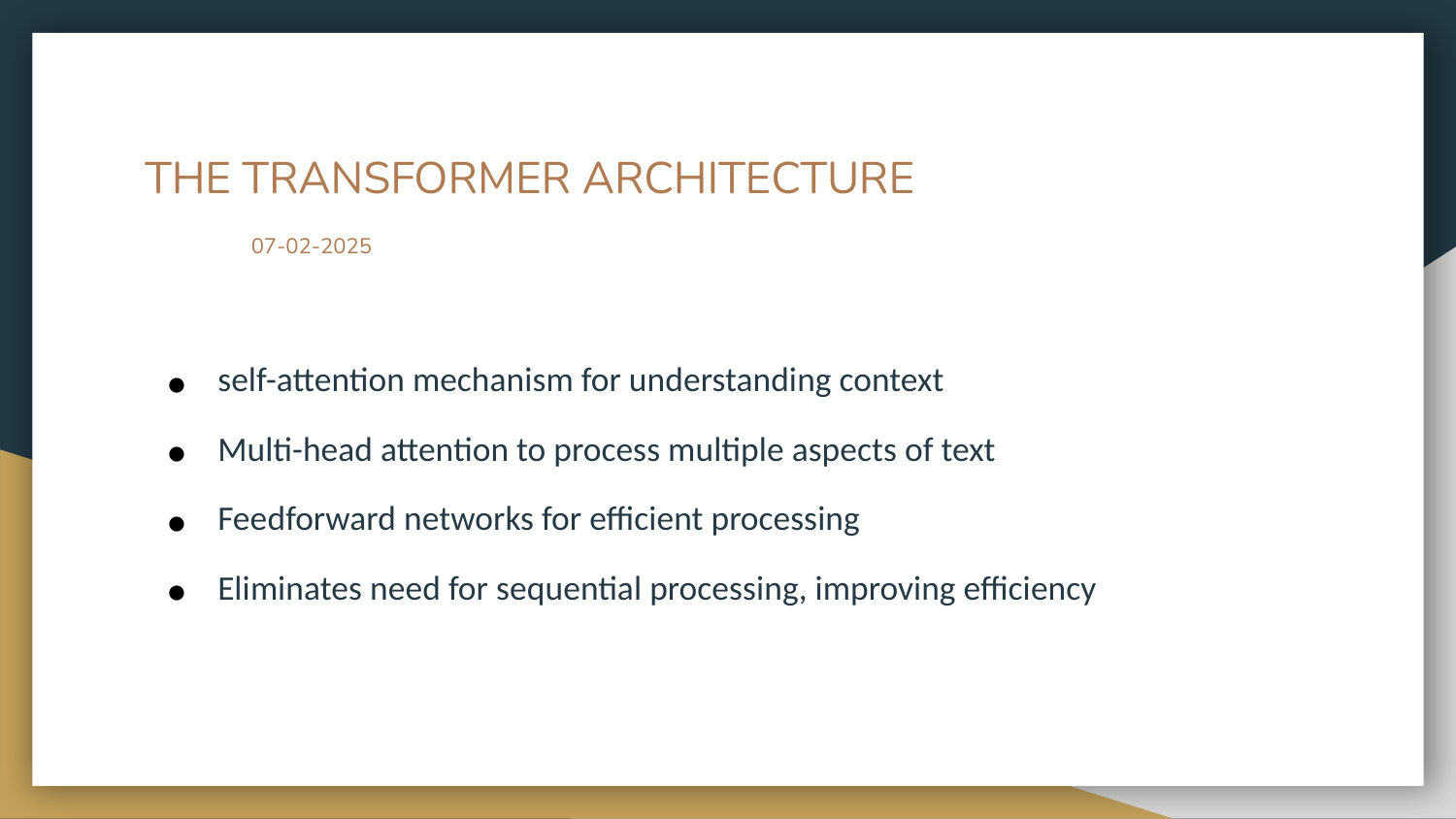

# THE TRANSFORMER ARCHITECTURE
													07-02-2025
self-attention mechanism for understanding context
Multi-head attention to process multiple aspects of text
Feedforward networks for efficient processing
Eliminates need for sequential processing, improving efficiency